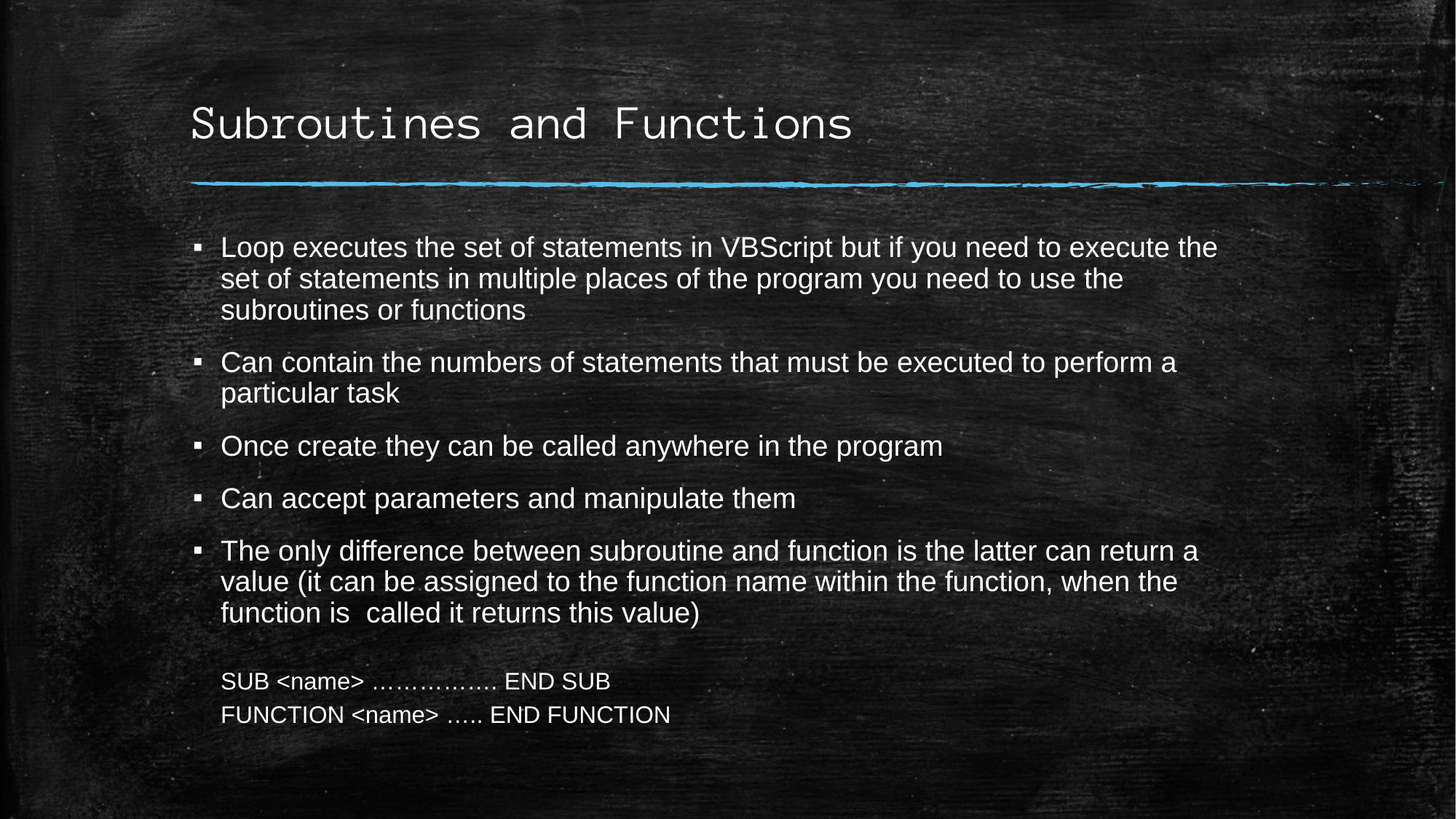

# Subroutines and Functions
Loop executes the set of statements in VBScript but if you need to execute the set of statements in multiple places of the program you need to use the subroutines or functions
Can contain the numbers of statements that must be executed to perform a particular task
Once create they can be called anywhere in the program
Can accept parameters and manipulate them
The only difference between subroutine and function is the latter can return a value (it can be assigned to the function name within the function, when the function is  called it returns this value)

SUB <name> ……………. END SUB
FUNCTION <name> ….. END FUNCTION